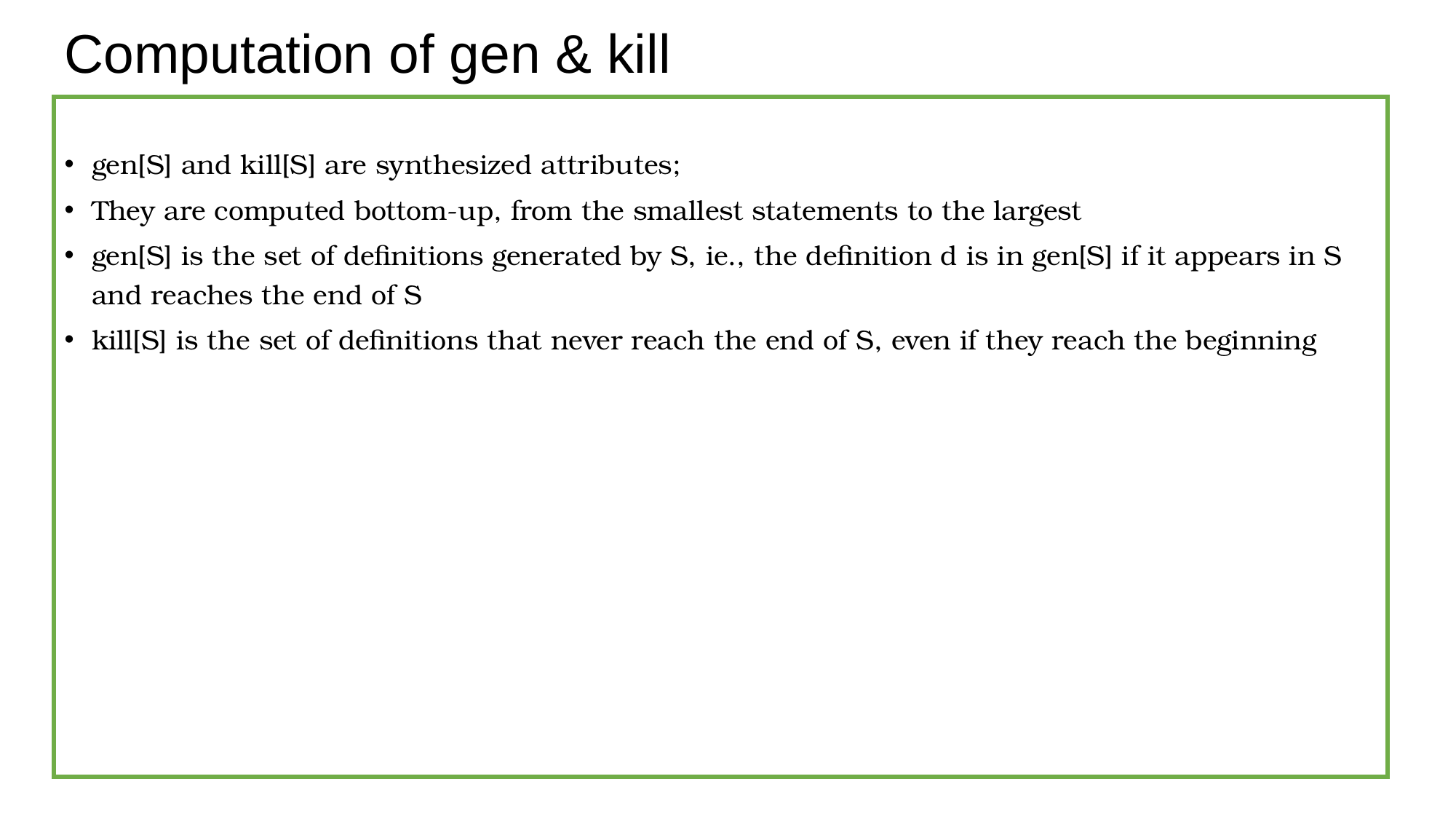

# Computation of gen & kill

gen[S] and kill[S] are synthesized attributes;
They are computed bottom-up, from the smallest statements to the largest
gen[S] is the set of definitions generated by S, ie., the definition d is in gen[S] if it appears in S and reaches the end of S
kill[S] is the set of definitions that never reach the end of S, even if they reach the beginning